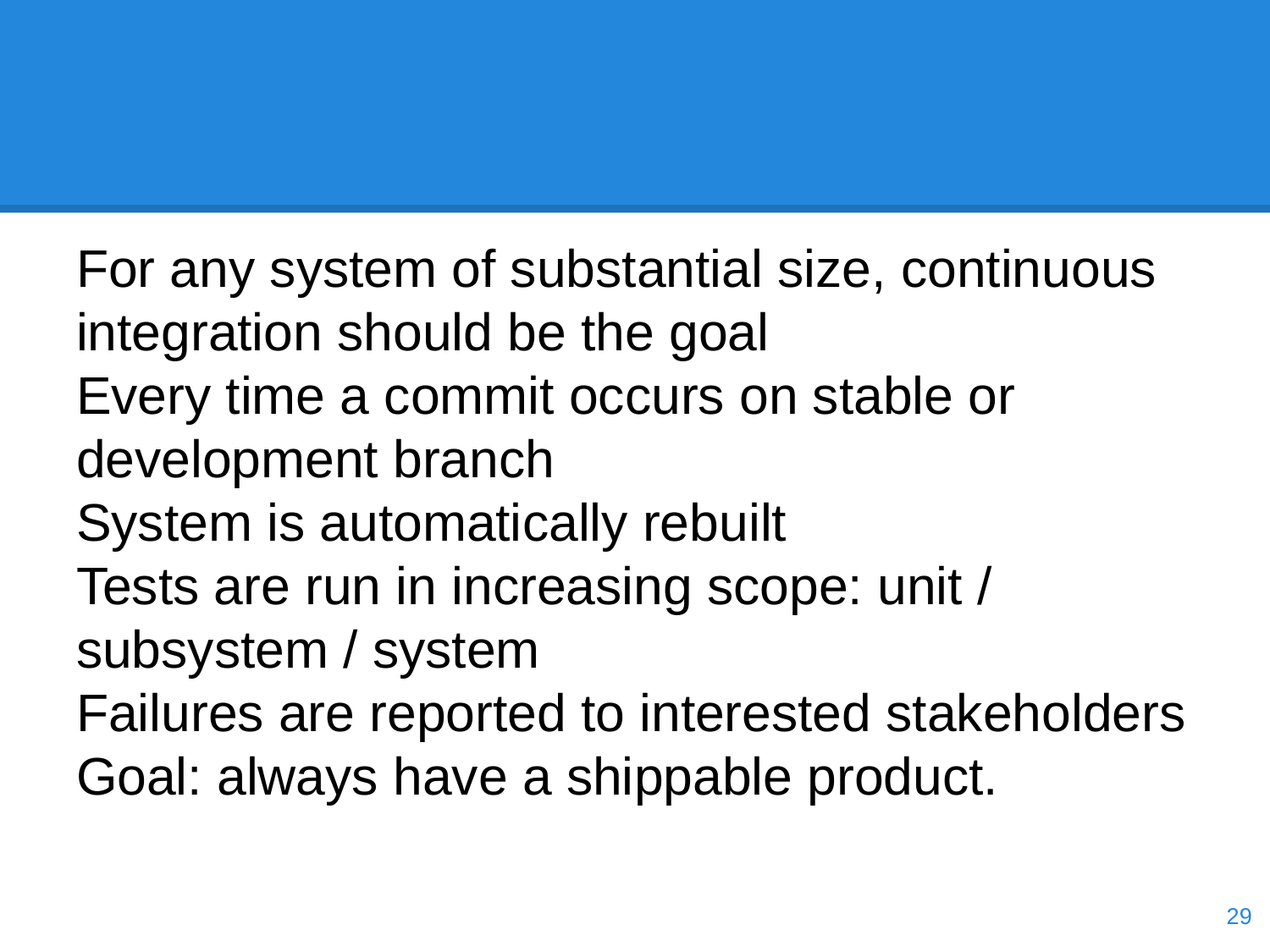

#
For any system of substantial size, continuous integration should be the goal
Every time a commit occurs on stable or development branch
System is automatically rebuilt
Tests are run in increasing scope: unit / subsystem / system
Failures are reported to interested stakeholders
Goal: always have a shippable product.
29